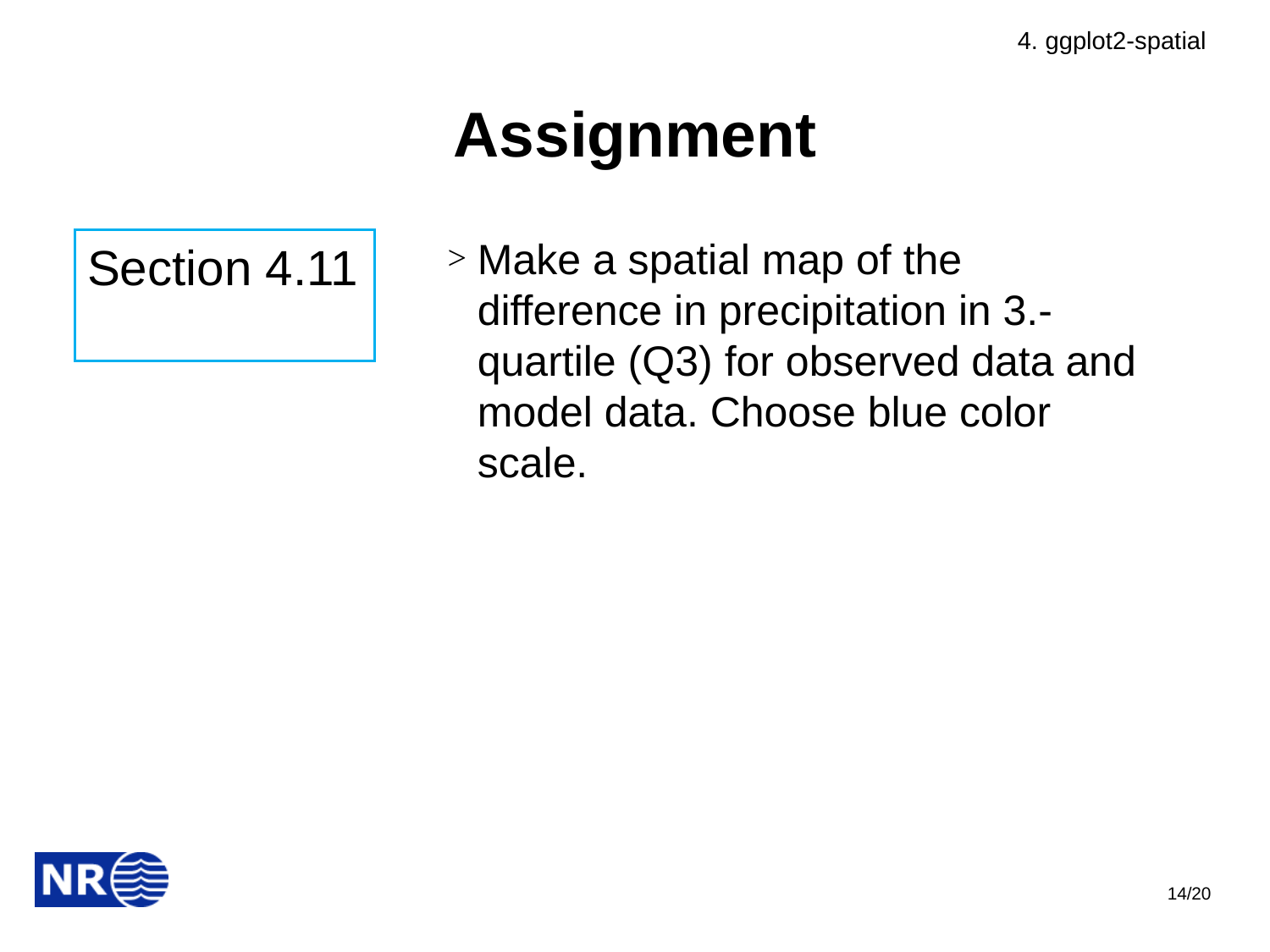

4. ggplot2-spatial
Assignment
Make a spatial map of the difference in precipitation in 3.-quartile (Q3) for observed data and model data. Choose blue color scale.
Section 4.11
14/20